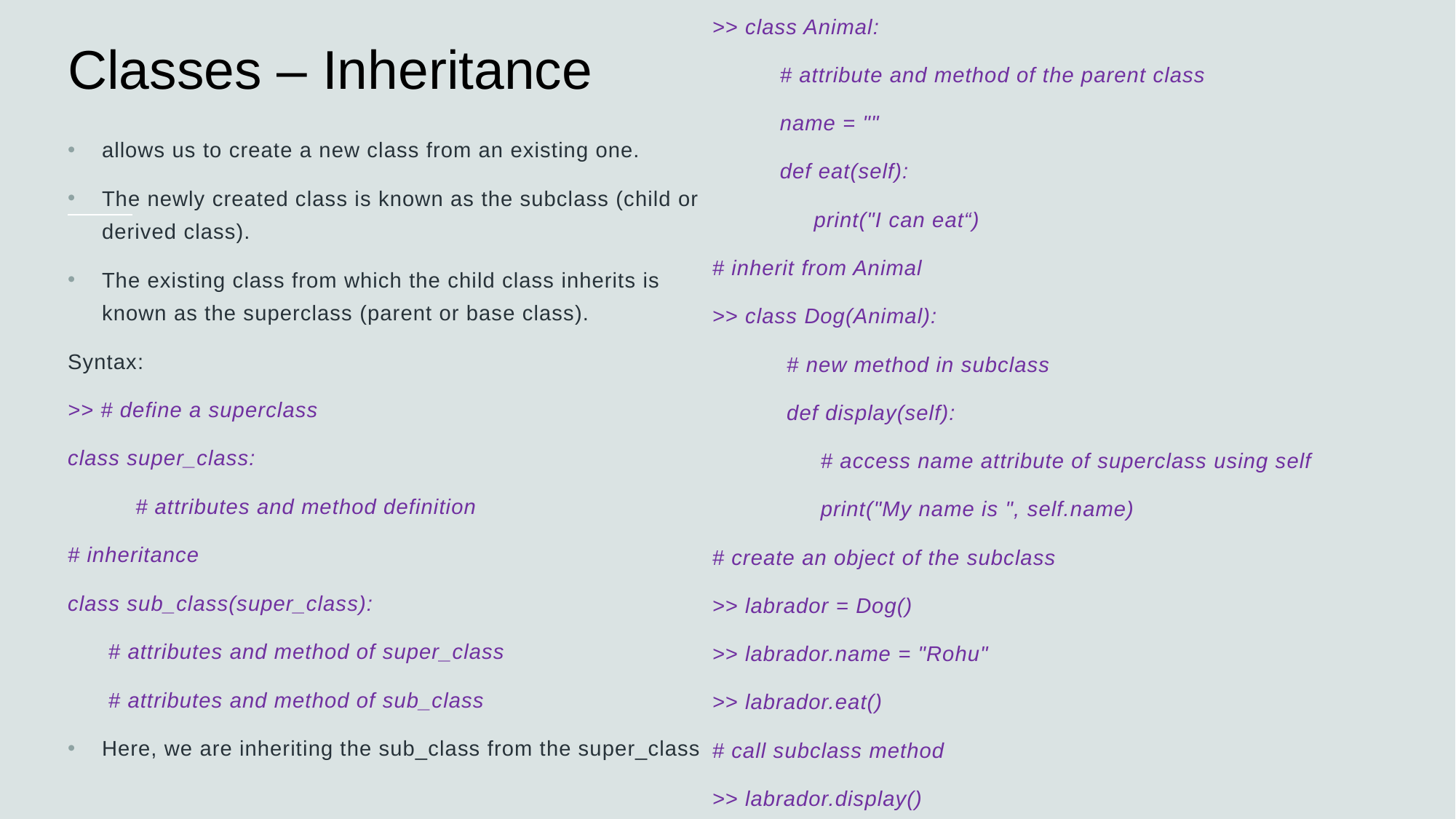

>> class Animal:
          # attribute and method of the parent class
          name = ""
          def eat(self):
               print("I can eat“)
# inherit from Animal
>> class Dog(Animal):
           # new method in subclass
           def display(self):
                # access name attribute of superclass using self
                print("My name is ", self.name)
# create an object of the subclass
>> labrador = Dog()
>> labrador.name = "Rohu"
>> labrador.eat()
# call subclass method
>> labrador.display()
Output:
I can eat
My name is  Rohu
# Classes – Inheritance
allows us to create a new class from an existing one.
The newly created class is known as the subclass (child or derived class).
The existing class from which the child class inherits is known as the superclass (parent or base class).
Syntax:
>> # define a superclass
class super_class:
          # attributes and method definition
# inheritance
class sub_class(super_class):
      # attributes and method of super_class
      # attributes and method of sub_class
Here, we are inheriting the sub_class from the super_class